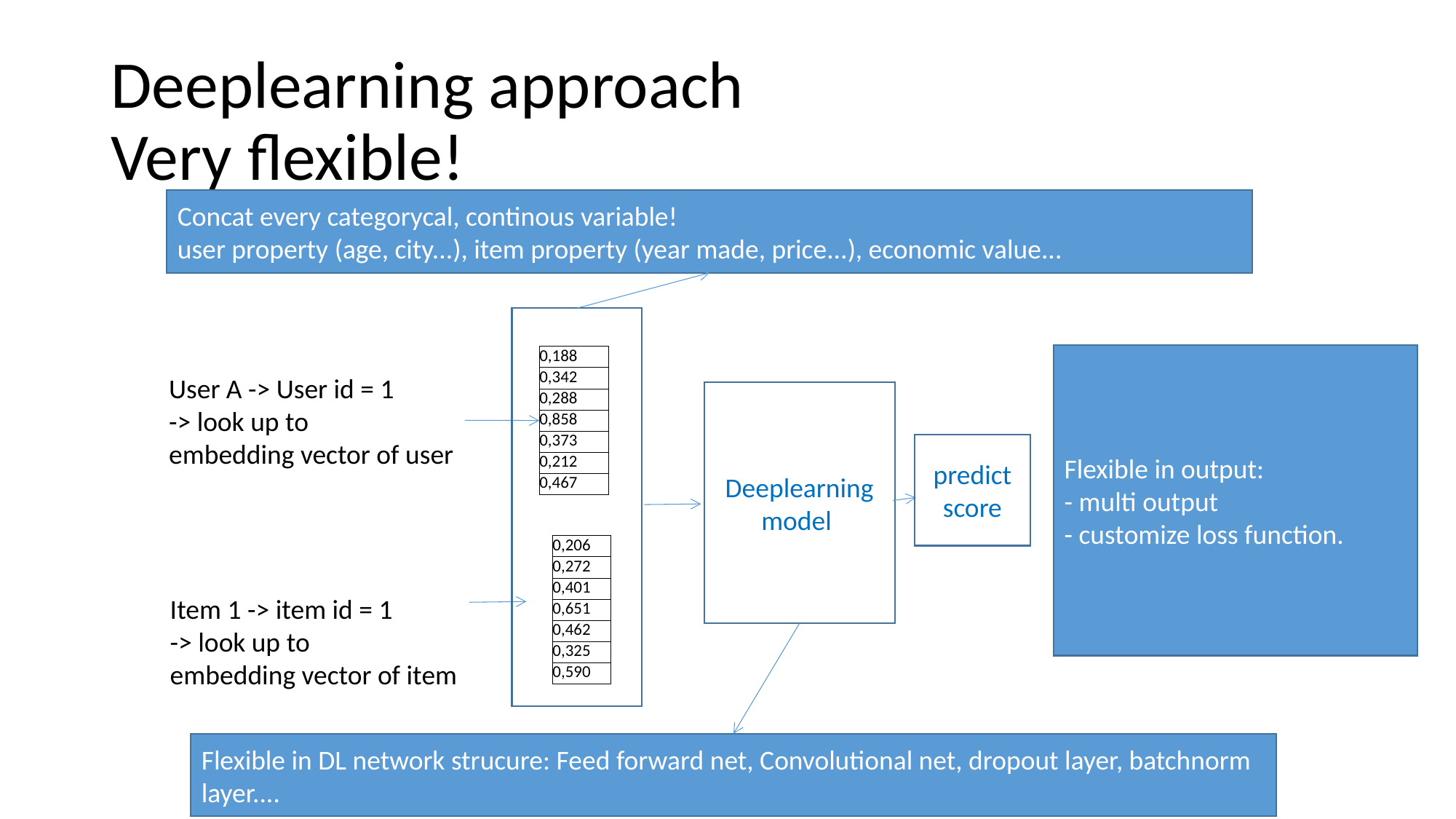

# Deeplearning approach Very flexible!
Concat every categorycal, continous variable!
user property (age, city...), item property (year made, price...), economic value...

Flexible in output:
- multi output
- customize loss function.
| 0,188 |
| --- |
| 0,342 |
| 0,288 |
| 0,858 |
| 0,373 |
| 0,212 |
| 0,467 |
User A -> User id = 1
-> look up to
embedding vector of user
Deeplearning model
predict score
| 0,206 |
| --- |
| 0,272 |
| 0,401 |
| 0,651 |
| 0,462 |
| 0,325 |
| 0,590 |
Item 1 -> item id = 1
-> look up to
embedding vector of item
Flexible in DL network strucure: Feed forward net, Convolutional net, dropout layer, batchnorm layer....